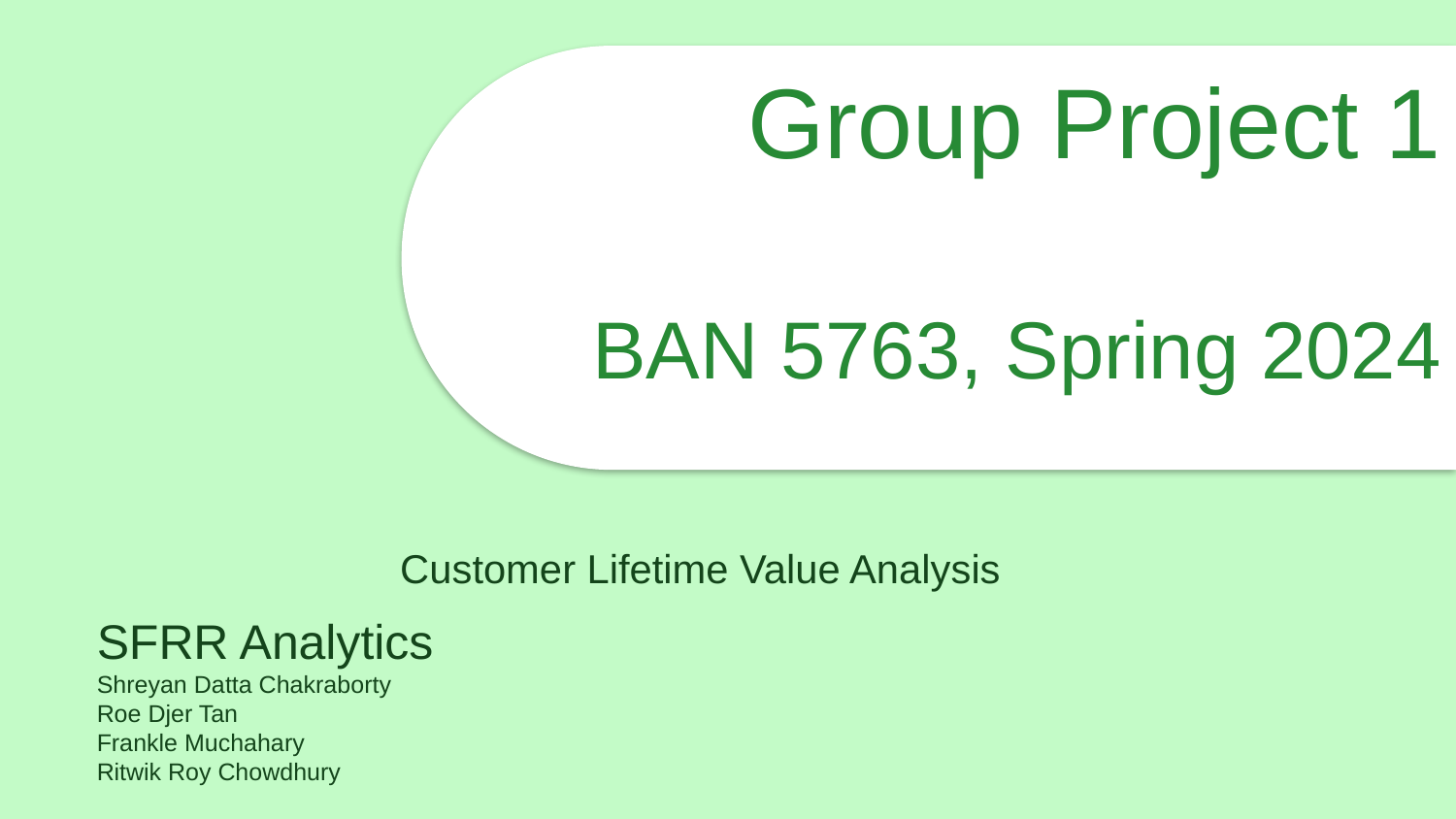

# Group Project 1 BAN 5763, Spring 2024
Customer Lifetime Value Analysis
SFRR Analytics
Shreyan Datta Chakraborty
Roe Djer Tan
Frankle Muchahary
Ritwik Roy Chowdhury